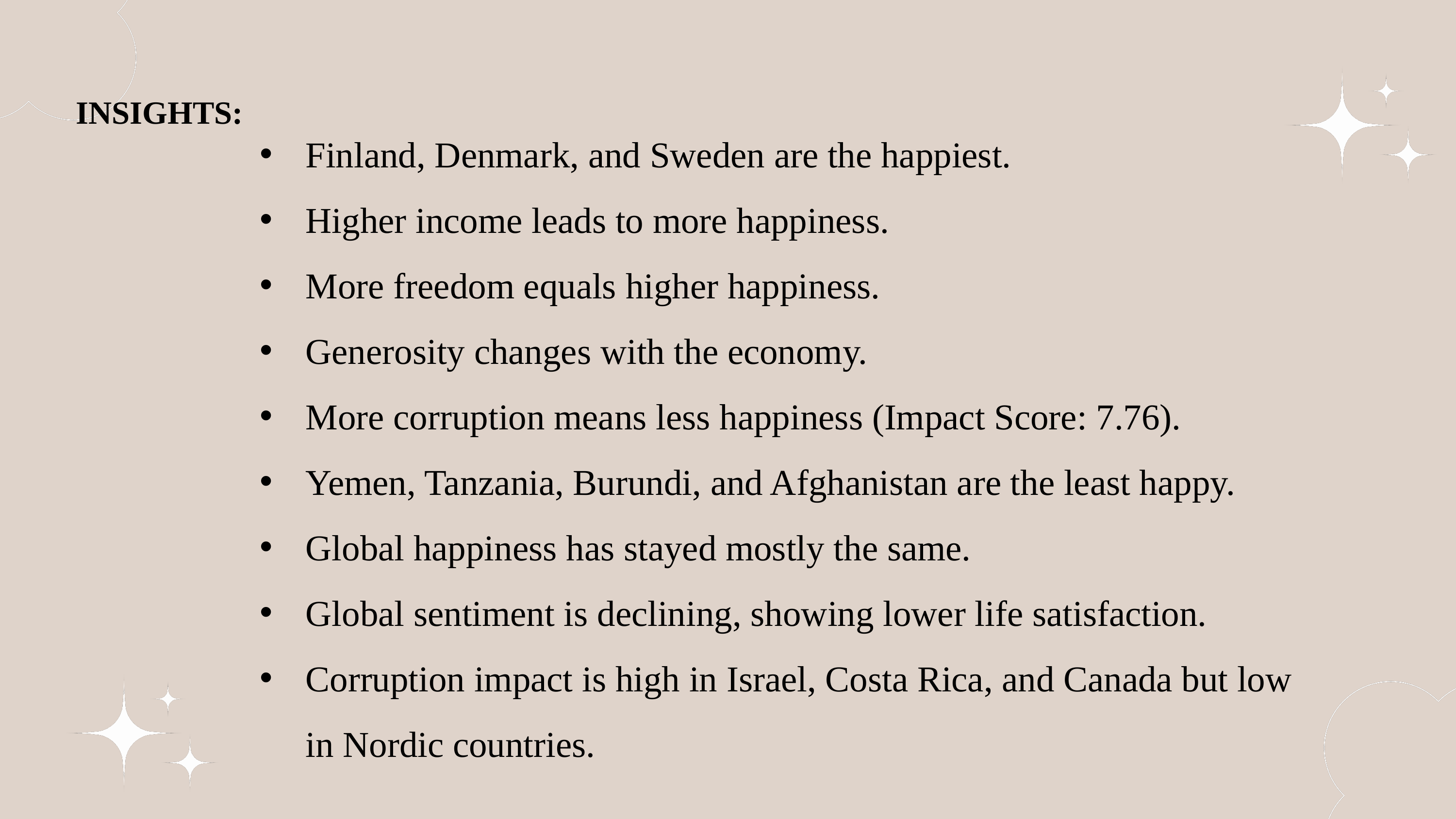

Finland, Denmark, and Sweden are the happiest.
Higher income leads to more happiness.
More freedom equals higher happiness.
Generosity changes with the economy.
More corruption means less happiness (Impact Score: 7.76).
Yemen, Tanzania, Burundi, and Afghanistan are the least happy.
Global happiness has stayed mostly the same.
Global sentiment is declining, showing lower life satisfaction.
Corruption impact is high in Israel, Costa Rica, and Canada but low in Nordic countries.

INSIGHTS: